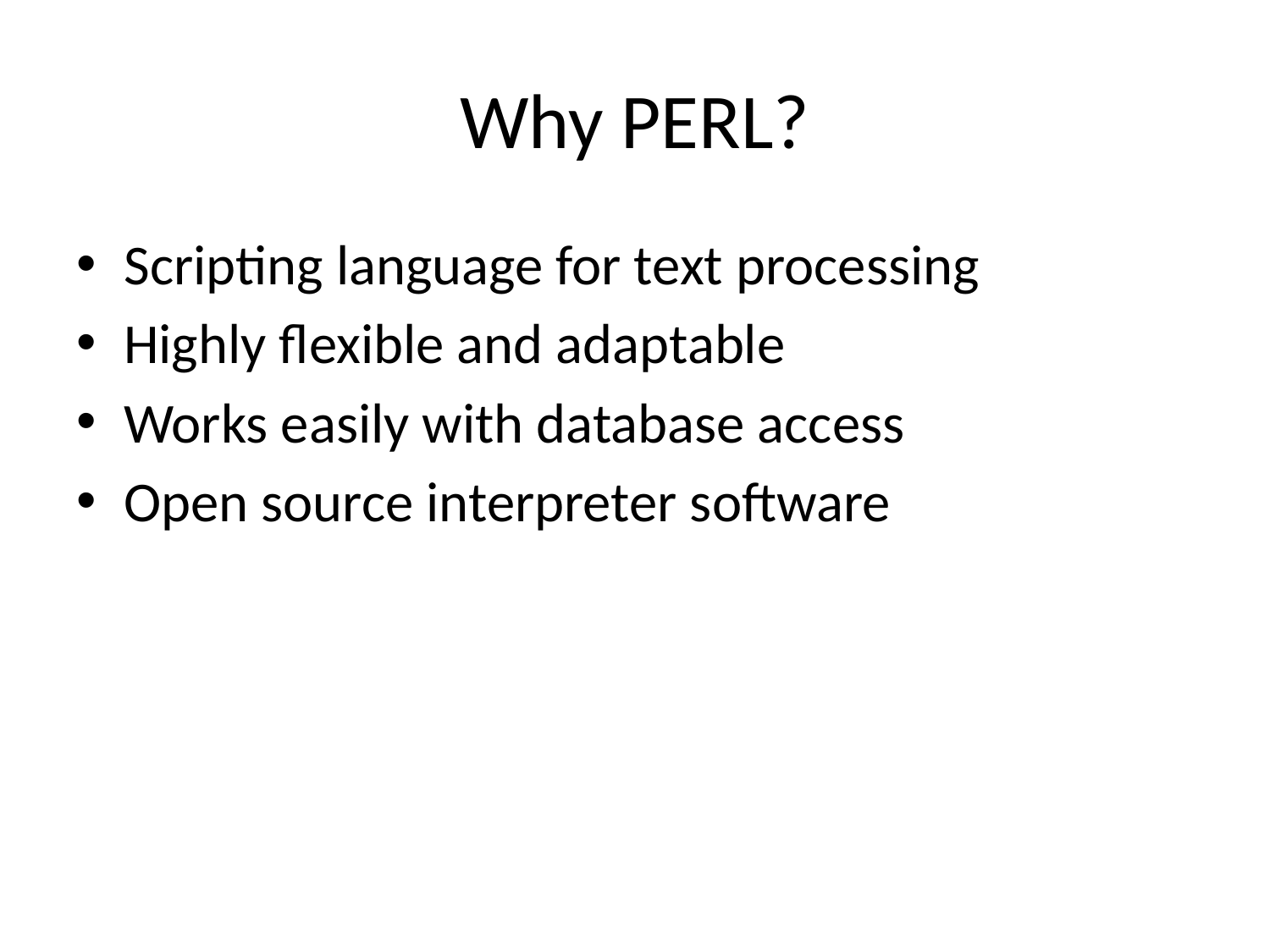

# Why PERL?
Scripting language for text processing
Highly flexible and adaptable
Works easily with database access
Open source interpreter software